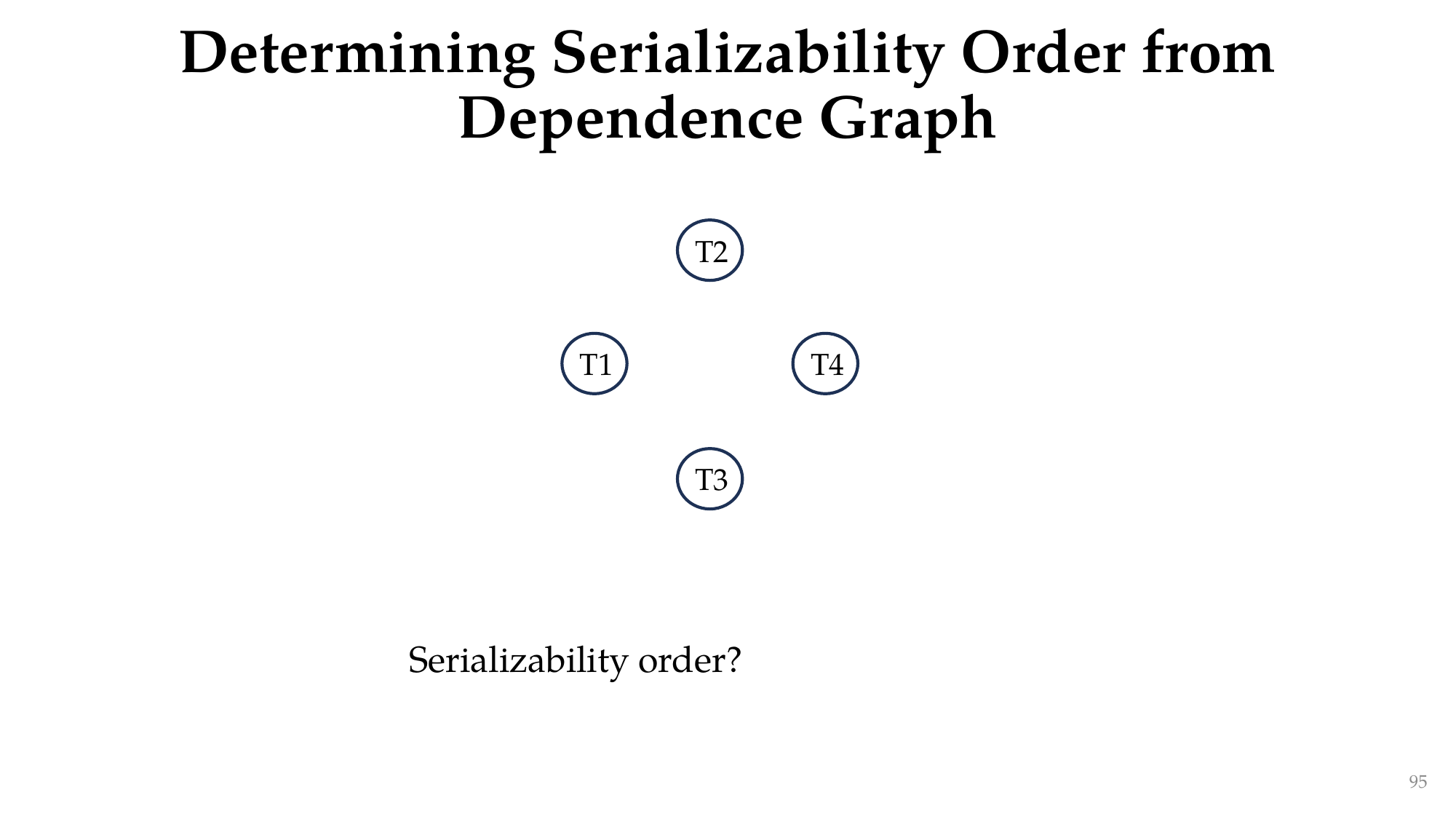

# Determining Serializability Order from Dependence Graph

T2

T1

T4

T3
Serializability order?
95